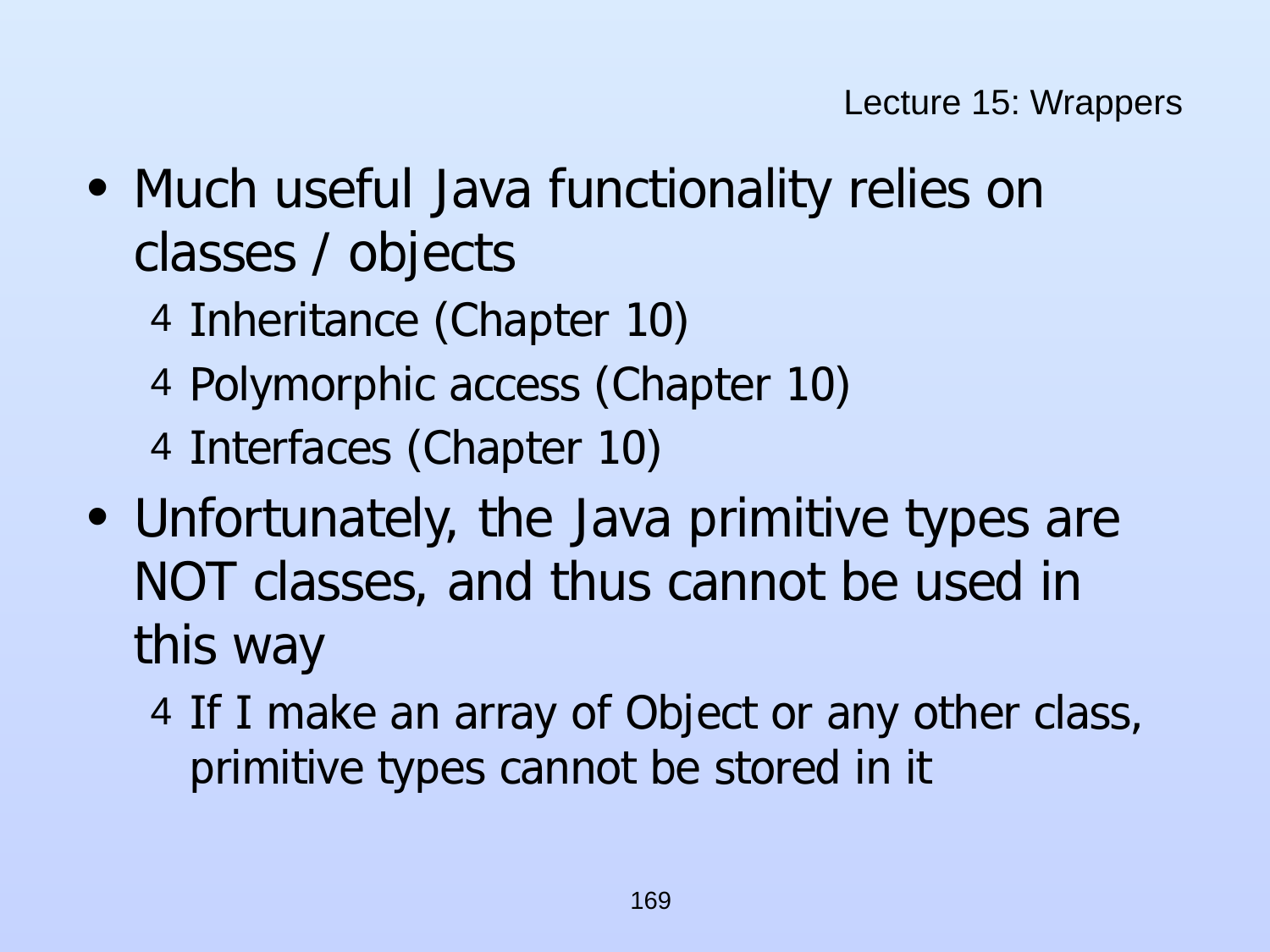

# Lecture 15: Wrappers
Much useful Java functionality relies on classes / objects
Inheritance (Chapter 10)
Polymorphic access (Chapter 10)
Interfaces (Chapter 10)
Unfortunately, the Java primitive types are NOT classes, and thus cannot be used in this way
If I make an array of Object or any other class, primitive types cannot be stored in it
169